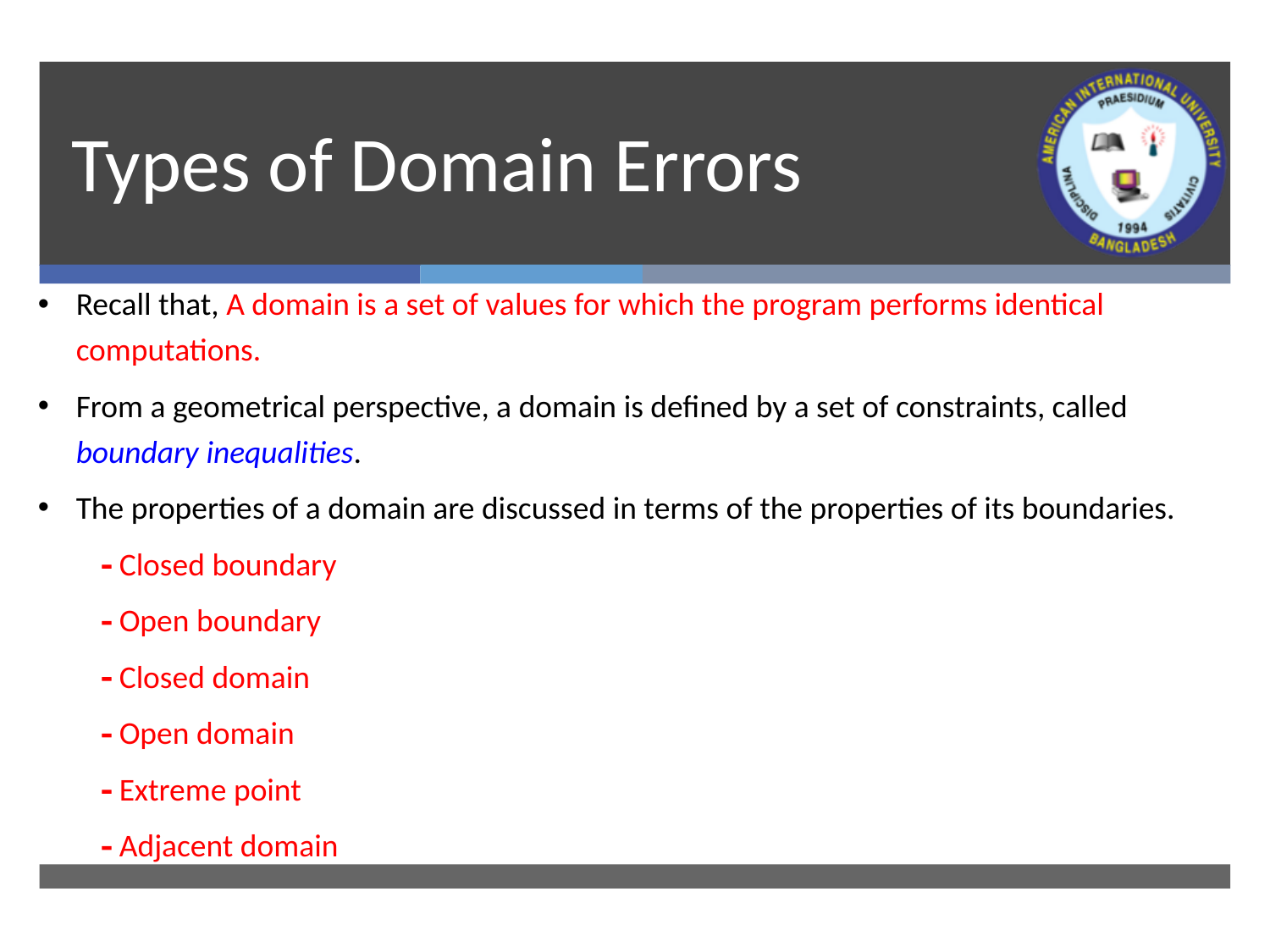

# Types of Domain Errors
Recall that, A domain is a set of values for which the program performs identical computations.
From a geometrical perspective, a domain is defined by a set of constraints, called boundary inequalities.
The properties of a domain are discussed in terms of the properties of its boundaries.
− Closed boundary
− Open boundary
− Closed domain
− Open domain
− Extreme point
− Adjacent domain